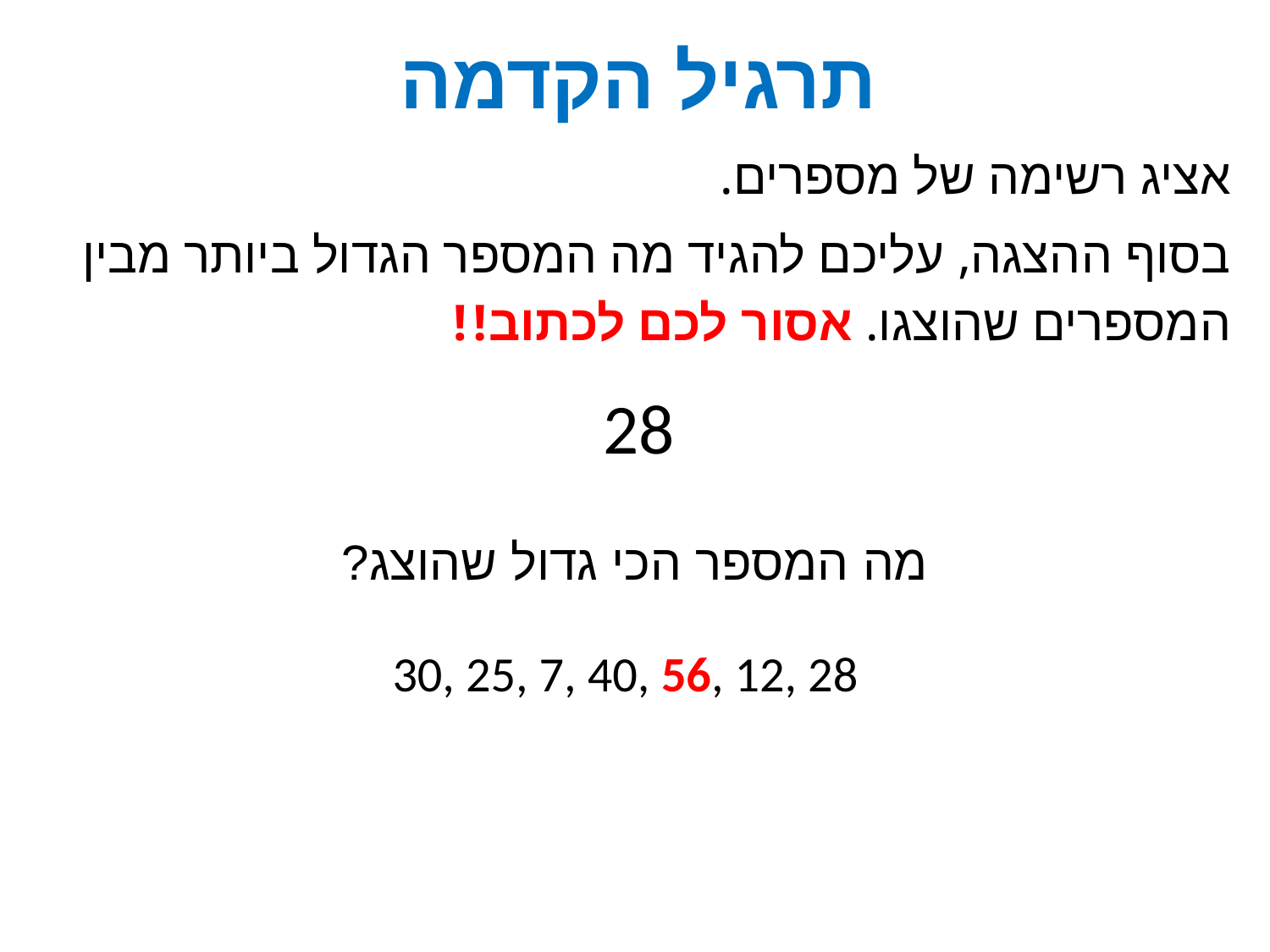

# תרגיל הקדמה
אציג רשימה של מספרים.
בסוף ההצגה, עליכם להגיד מה המספר הגדול ביותר מבין המספרים שהוצגו. אסור לכם לכתוב!!

מה המספר הכי גדול שהוצג?
7
40
36
10
28

28
30, 25, 7, 40, 56, 12, 28